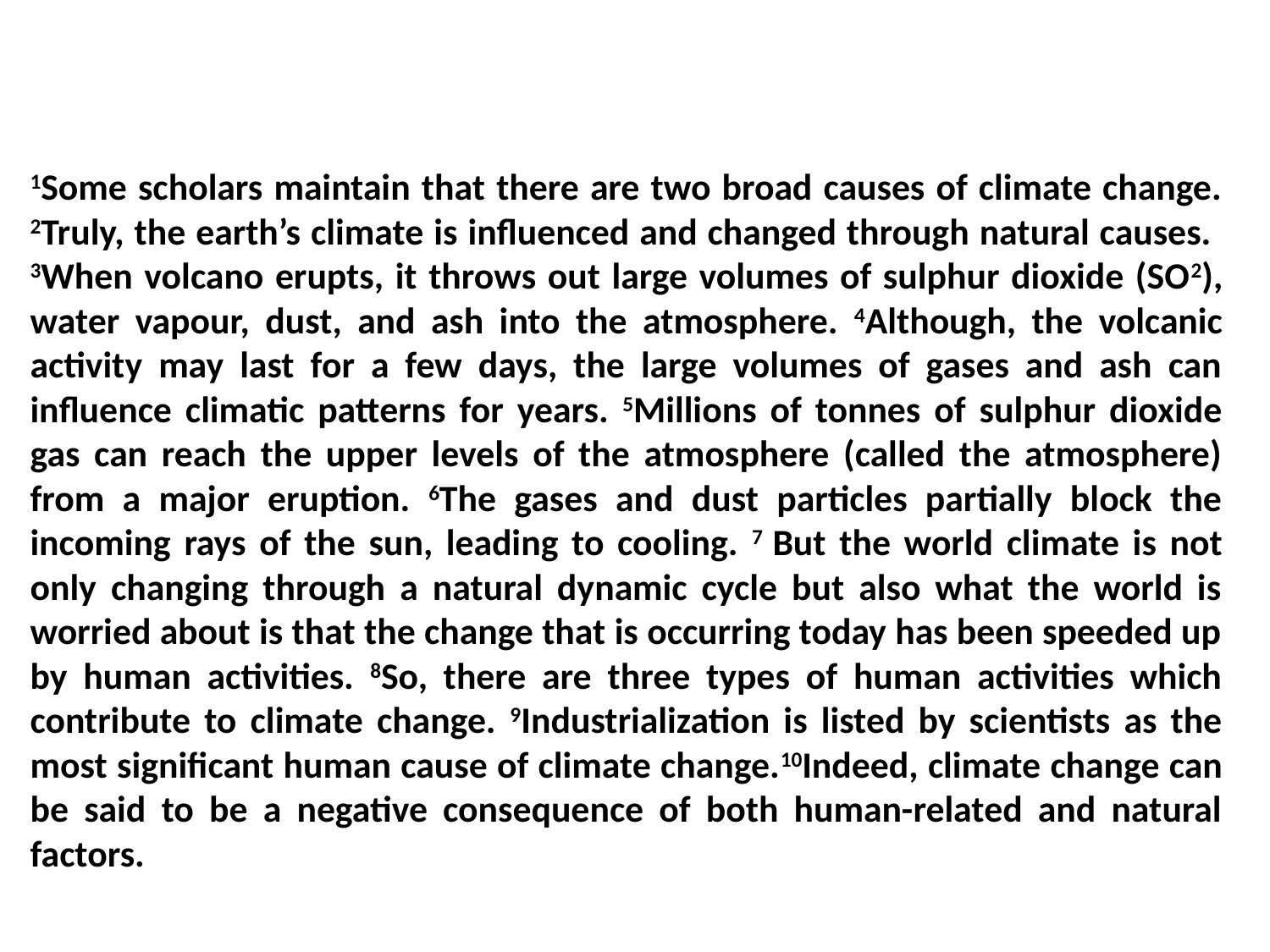

# 1Some scholars maintain that there are two broad causes of climate change. 2Truly, the earth’s climate is influenced and changed through natural causes.  3When volcano erupts, it throws out large volumes of sulphur dioxide (SO2), water vapour, dust, and ash into the atmosphere. 4Although, the volcanic activity may last for a few days, the large volumes of gases and ash can influence climatic patterns for years. 5Millions of tonnes of sulphur dioxide gas can reach the upper levels of the atmosphere (called the atmosphere) from a major eruption. 6The gases and dust particles partially block the incoming rays of the sun, leading to cooling. 7 But the world climate is not only changing through a natural dynamic cycle but also what the world is worried about is that the change that is occurring today has been speeded up by human activities. 8So, there are three types of human activities which contribute to climate change. 9Industrialization is listed by scientists as the most significant human cause of climate change.10Indeed, climate change can be said to be a negative consequence of both human-related and natural factors.